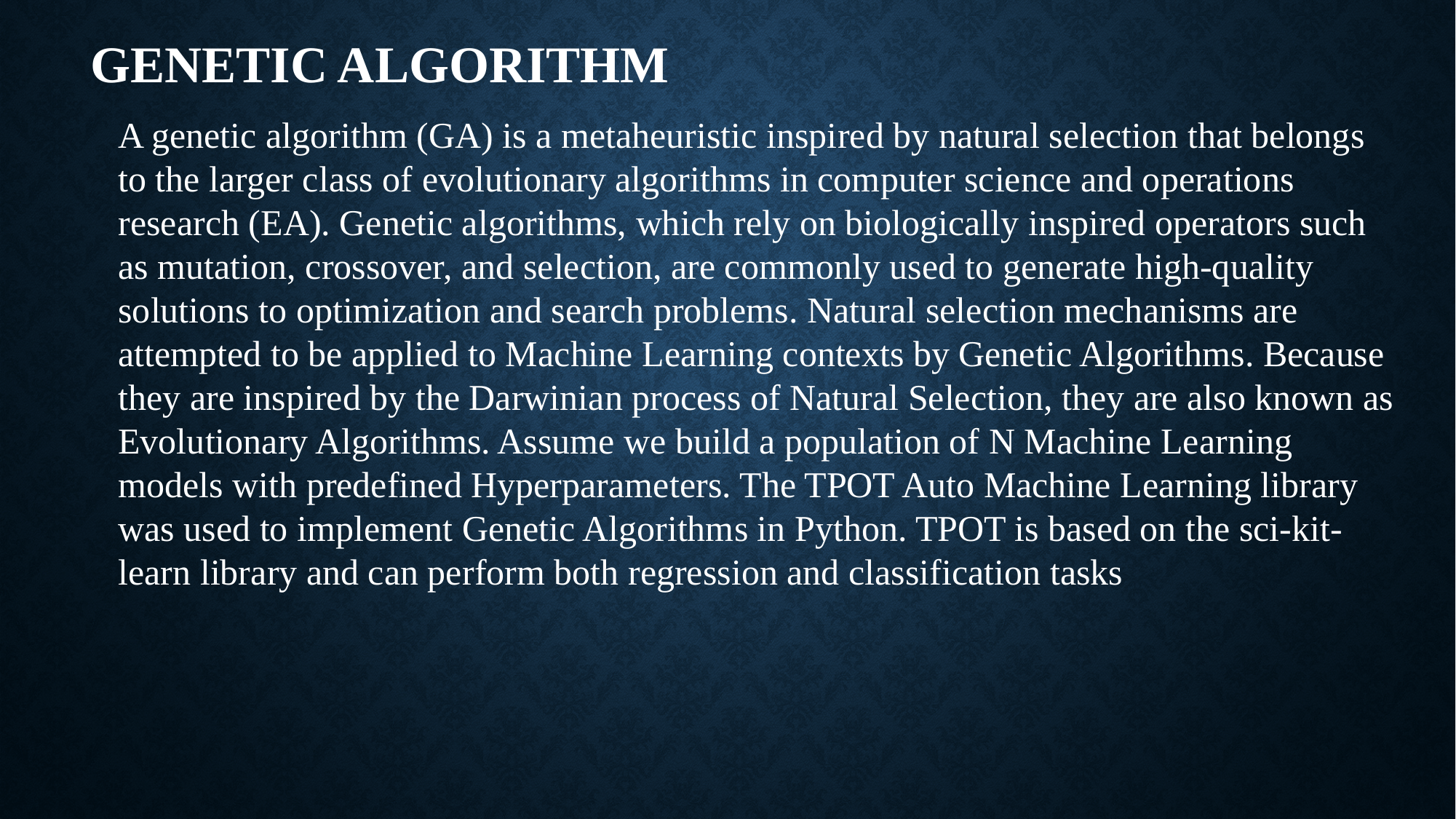

# Genetic Algorithm
A genetic algorithm (GA) is a metaheuristic inspired by natural selection that belongs to the larger class of evolutionary algorithms in computer science and operations research (EA). Genetic algorithms, which rely on biologically inspired operators such as mutation, crossover, and selection, are commonly used to generate high-quality solutions to optimization and search problems. Natural selection mechanisms are attempted to be applied to Machine Learning contexts by Genetic Algorithms. Because they are inspired by the Darwinian process of Natural Selection, they are also known as Evolutionary Algorithms. Assume we build a population of N Machine Learning models with predefined Hyperparameters. The TPOT Auto Machine Learning library was used to implement Genetic Algorithms in Python. TPOT is based on the sci-kit-learn library and can perform both regression and classification tasks